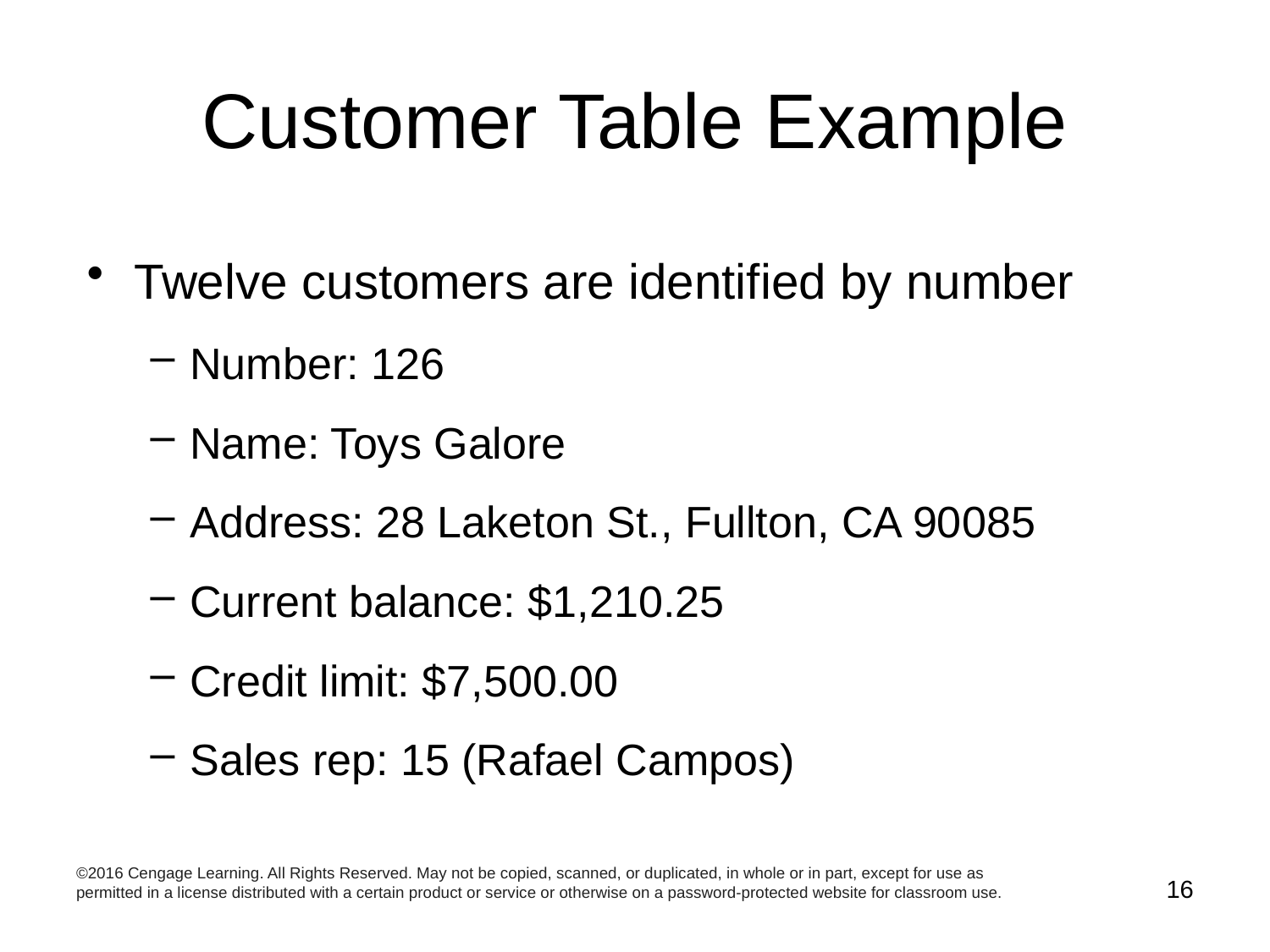

# Customer Table Example
Twelve customers are identified by number
Number: 126
Name: Toys Galore
Address: 28 Laketon St., Fullton, CA 90085
Current balance: $1,210.25
Credit limit: $7,500.00
Sales rep: 15 (Rafael Campos)
©2016 Cengage Learning. All Rights Reserved. May not be copied, scanned, or duplicated, in whole or in part, except for use as permitted in a license distributed with a certain product or service or otherwise on a password-protected website for classroom use.
16